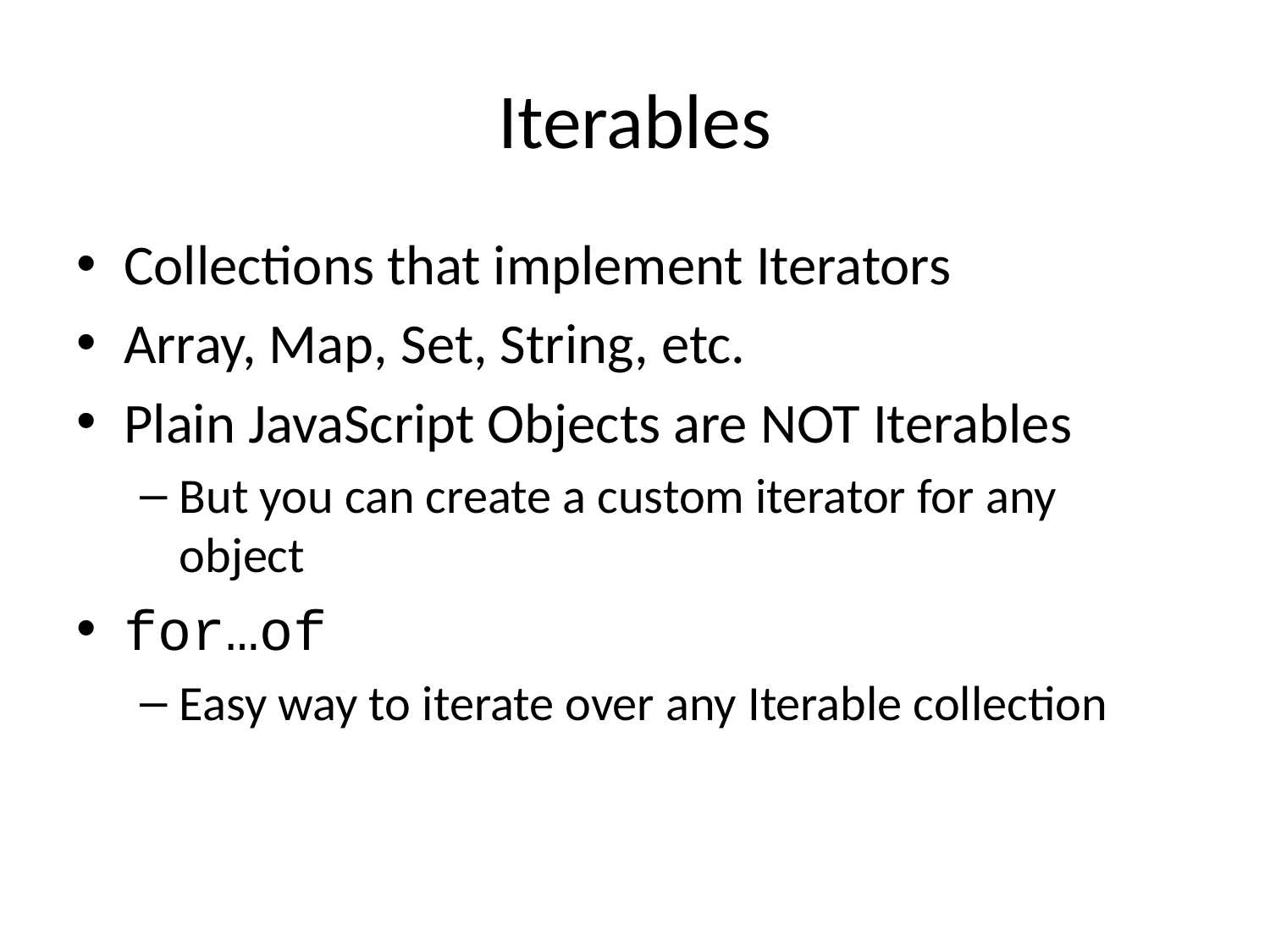

# Iterables
Collections that implement Iterators
Array, Map, Set, String, etc.
Plain JavaScript Objects are NOT Iterables
But you can create a custom iterator for any object
for…of
Easy way to iterate over any Iterable collection